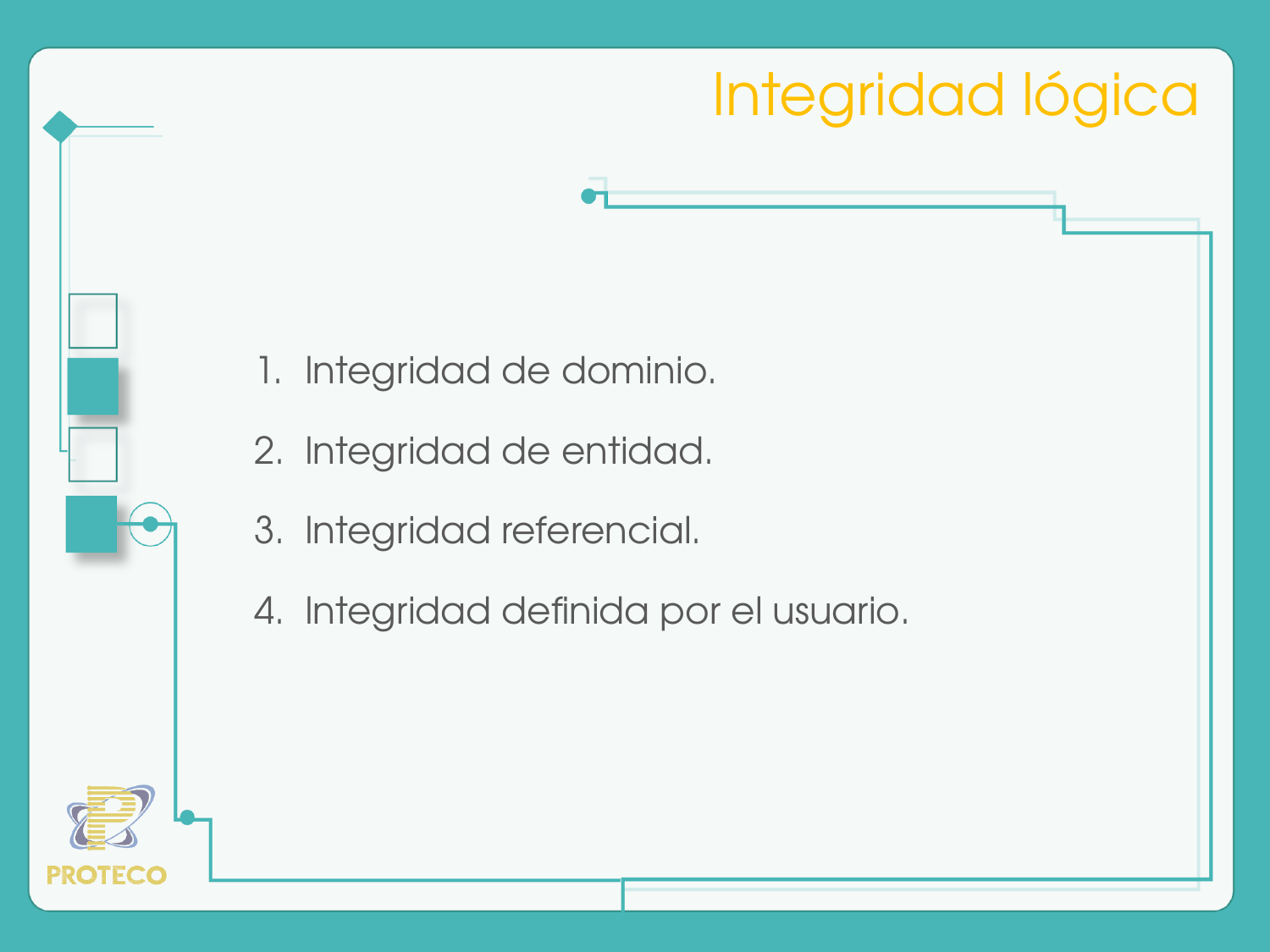

# Integridad lógica

Integridad de dominio.
Integridad de entidad.
Integridad referencial.
Integridad definida por el usuario.